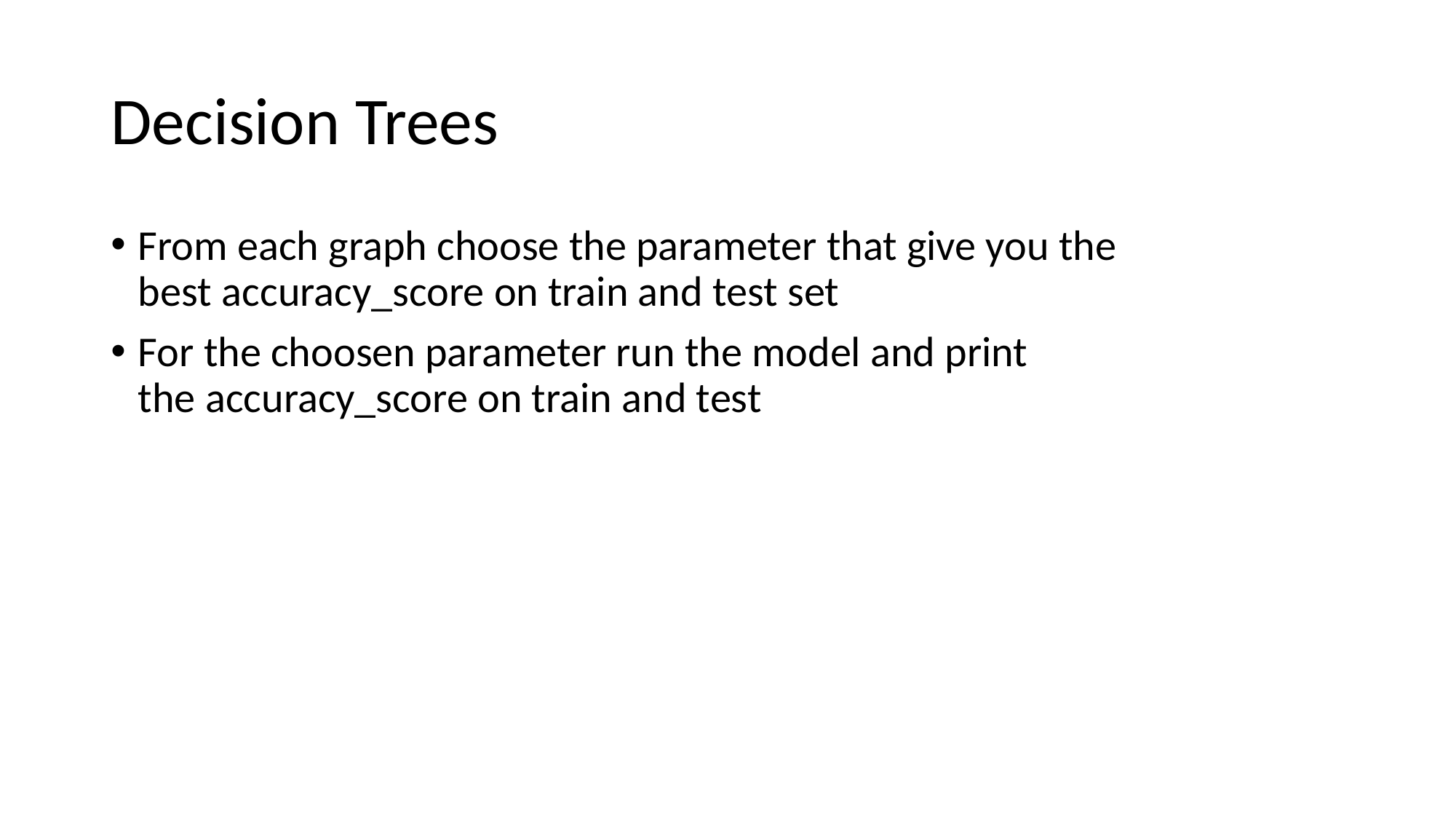

# Decision Trees
From each graph choose the parameter that give you the best accuracy_score on train and test set
For the choosen parameter run the model and print the accuracy_score on train and test